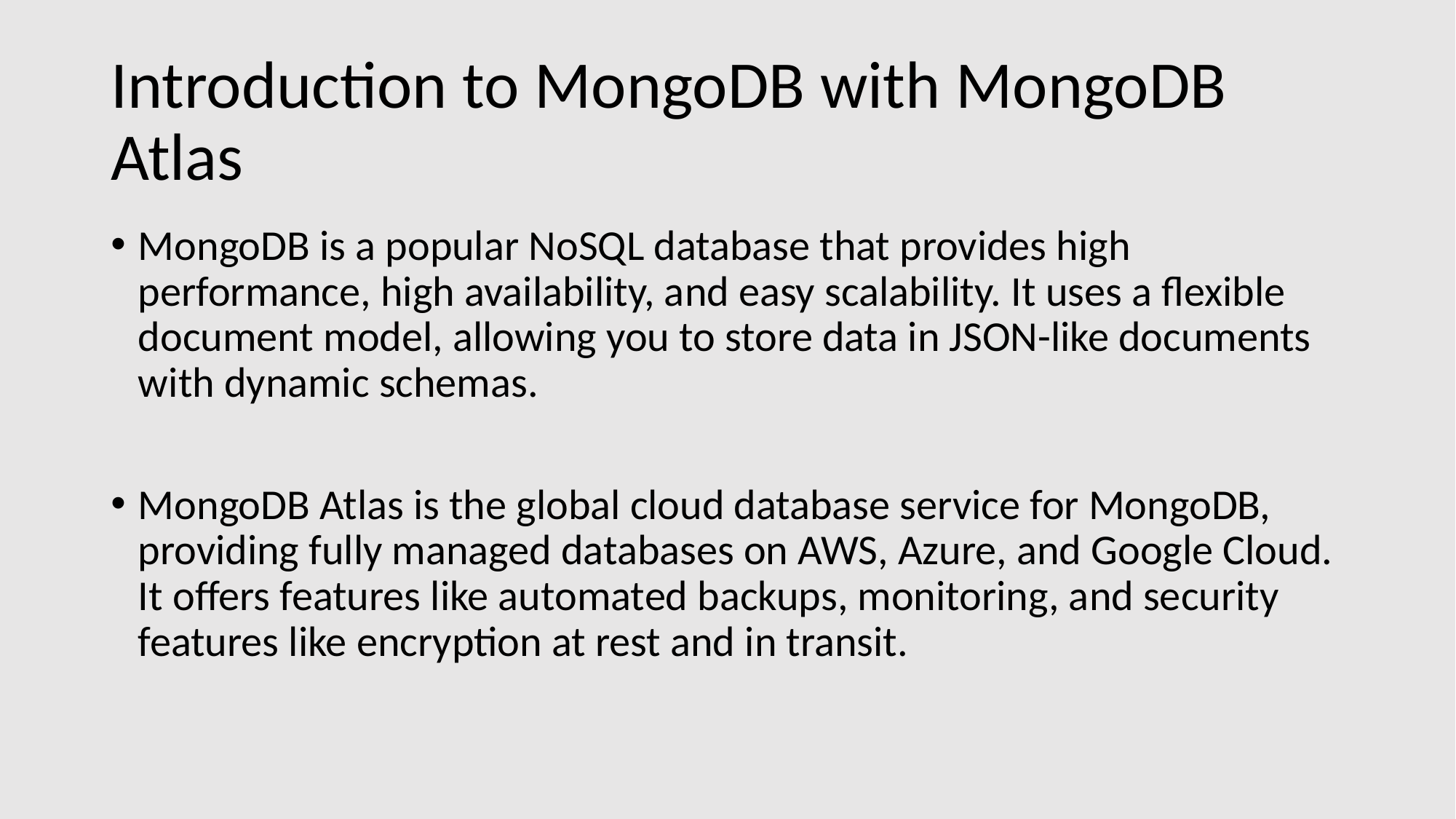

# Introduction to MongoDB with MongoDB Atlas
MongoDB is a popular NoSQL database that provides high performance, high availability, and easy scalability. It uses a flexible document model, allowing you to store data in JSON-like documents with dynamic schemas.

MongoDB Atlas is the global cloud database service for MongoDB, providing fully managed databases on AWS, Azure, and Google Cloud. It offers features like automated backups, monitoring, and security features like encryption at rest and in transit.